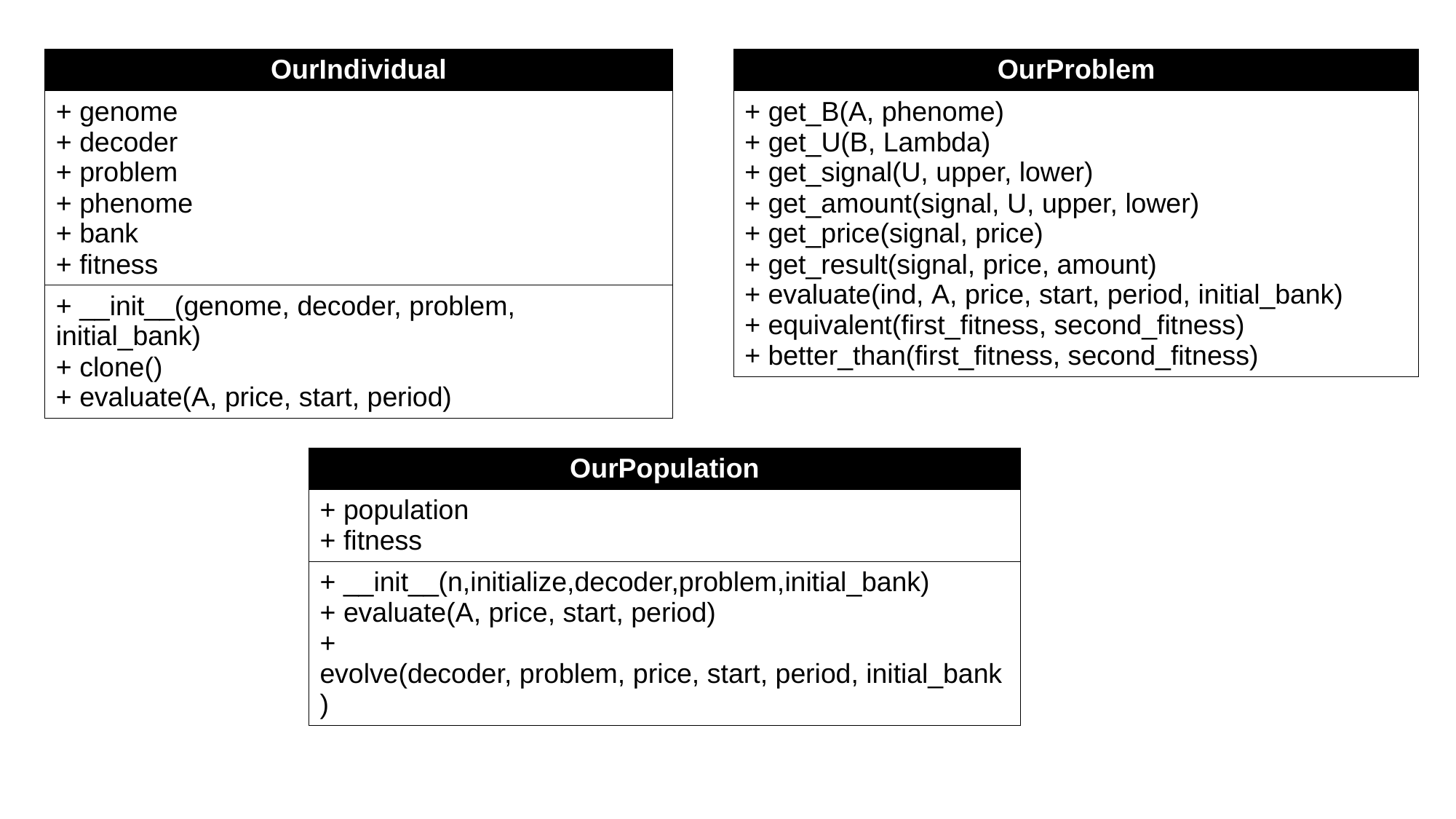

| OurIndividual |
| --- |
| + genome + decoder + problem + phenome + bank + fitness |
| + \_\_init\_\_(genome, decoder, problem, initial\_bank) + clone() + evaluate(A, price, start, period) |
| OurProblem |
| --- |
| + get\_B(A, phenome) + get\_U(B, Lambda) + get\_signal(U, upper, lower) + get\_amount(signal, U, upper, lower) + get\_price(signal, price) + get\_result(signal, price, amount) + evaluate(ind, A, price, start, period, initial\_bank) + equivalent(first\_fitness, second\_fitness) + better\_than(first\_fitness, second\_fitness) |
| OurPopulation |
| --- |
| + population + fitness |
| + \_\_init\_\_(n,initialize,decoder,problem,initial\_bank) + evaluate(A, price, start, period) + evolve(decoder, problem, price, start, period, initial\_bank) |